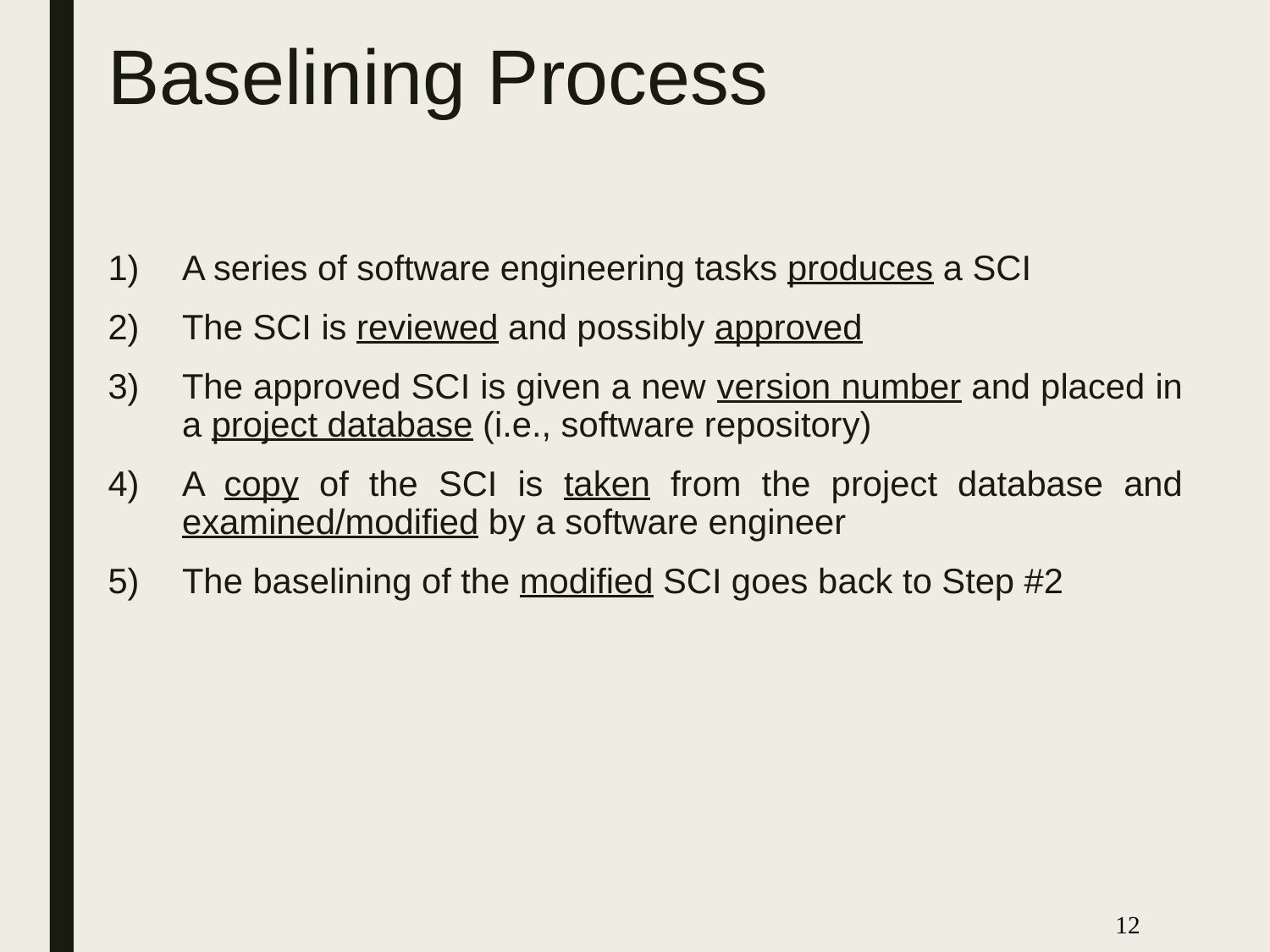

# Baselining Process
A series of software engineering tasks produces a SCI
The SCI is reviewed and possibly approved
The approved SCI is given a new version number and placed in a project database (i.e., software repository)
A copy of the SCI is taken from the project database and examined/modified by a software engineer
The baselining of the modified SCI goes back to Step #2

12